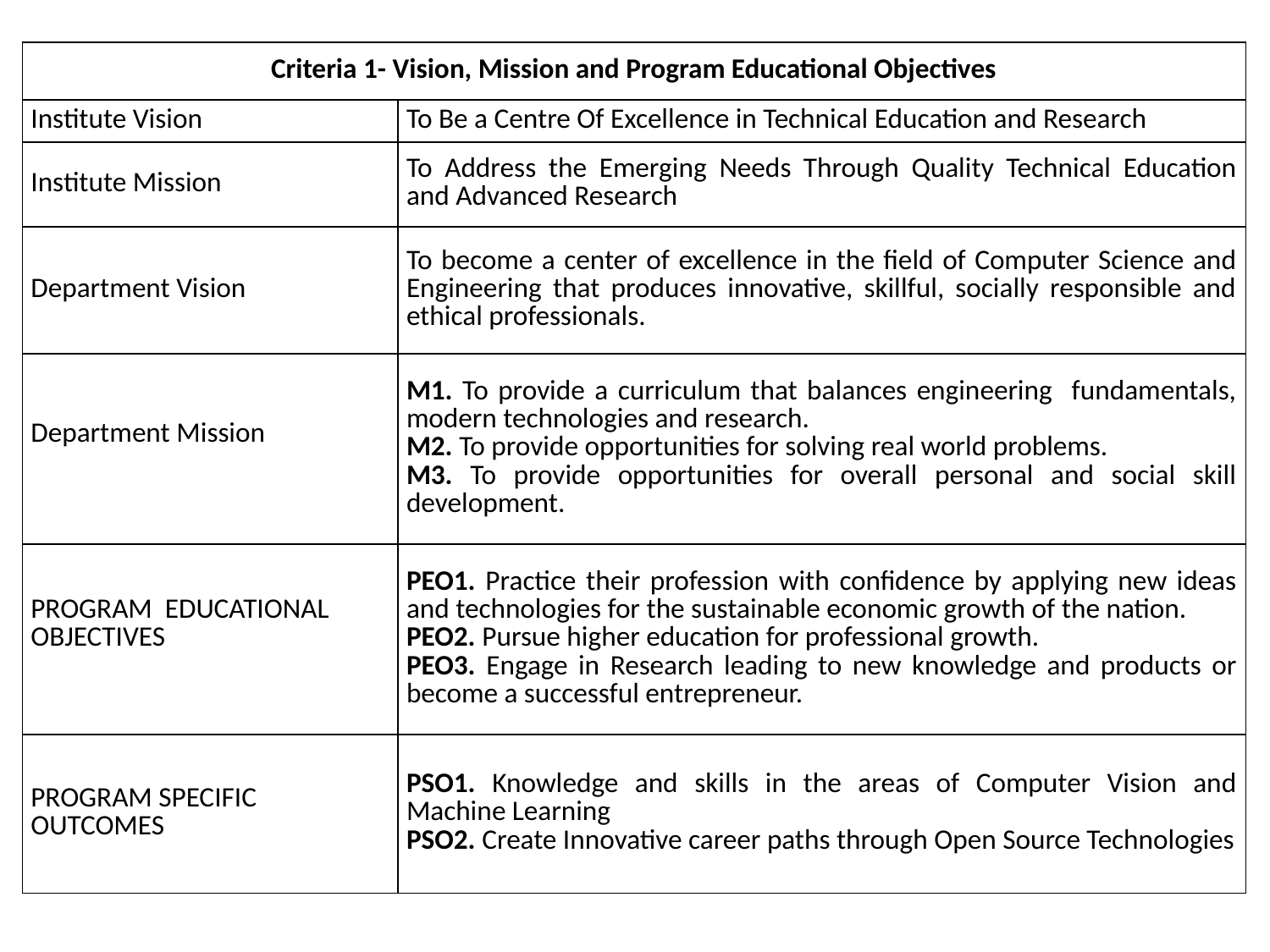

| Criteria 1- Vision, Mission and Program Educational Objectives |  |
| --- | --- |
| Institute Vision | To Be a Centre Of Excellence in Technical Education and Research |
| Institute Mission | To Address the Emerging Needs Through Quality Technical Education and Advanced Research |
| Department Vision | To become a center of excellence in the field of Computer Science and Engineering that produces innovative, skillful, socially responsible and ethical professionals. |
| Department Mission | M1. To provide a curriculum that balances engineering fundamentals, modern technologies and research. M2. To provide opportunities for solving real world problems. M3. To provide opportunities for overall personal and social skill development. |
| PROGRAM EDUCATIONAL OBJECTIVES | PEO1. Practice their profession with confidence by applying new ideas and technologies for the sustainable economic growth of the nation. PEO2. Pursue higher education for professional growth. PEO3. Engage in Research leading to new knowledge and products or become a successful entrepreneur. |
| PROGRAM SPECIFIC OUTCOMES | PSO1. Knowledge and skills in the areas of Computer Vision and Machine Learning PSO2. Create Innovative career paths through Open Source Technologies |